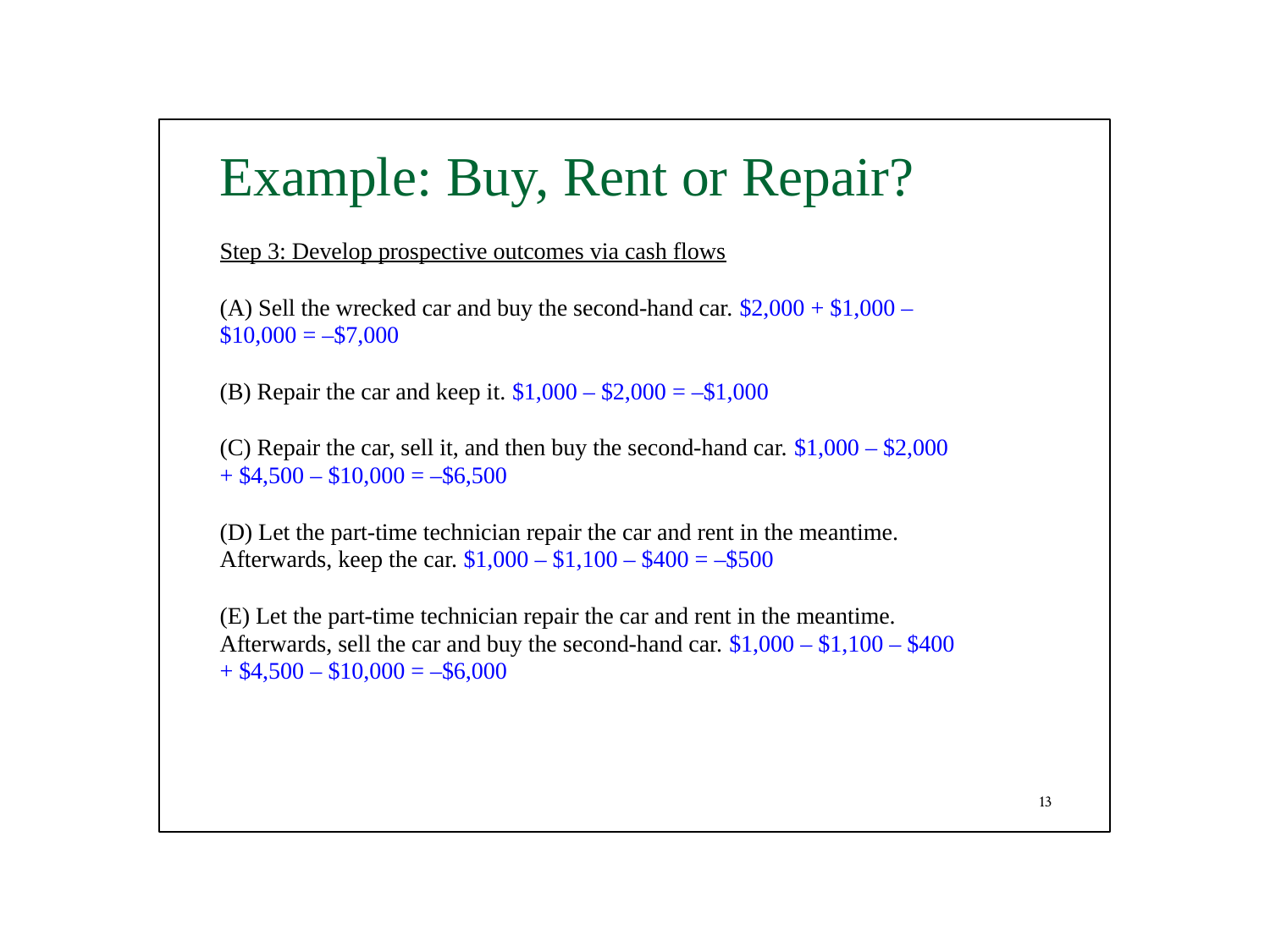

Example: Buy, Rent or Repair?

Step 3: Develop prospective outcomes via cash flows

(A) Sell the wrecked car and buy the second-hand car. $2,000 + $1,000 –
$10,000 = –$7,000

(B) Repair the car and keep it. $1,000 – $2,000 = –$1,000

(C) Repair the car, sell it, and then buy the second-hand car. $1,000 – $2,000
+ $4,500 – $10,000 = –$6,500

(D) Let the part-time technician repair the car and rent in the meantime.
Afterwards, keep the car. $1,000 – $1,100 – $400 = –$500

(E) Let the part-time technician repair the car and rent in the meantime.
Afterwards, sell the car and buy the second-hand car. $1,000 – $1,100 – $400
+ $4,500 – $10,000 = –$6,000
13